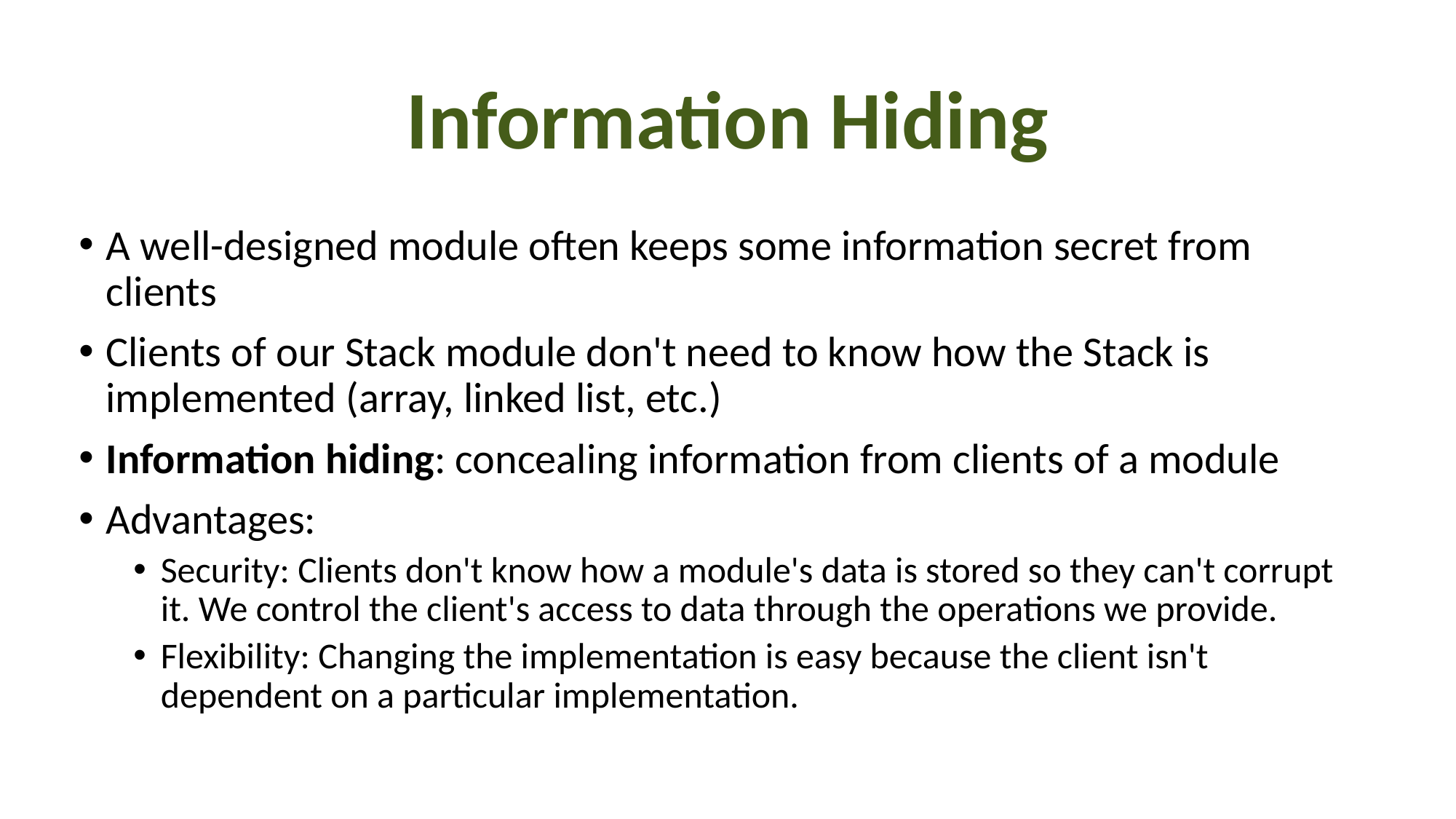

# Information Hiding
A well-designed module often keeps some information secret from clients
Clients of our Stack module don't need to know how the Stack is implemented (array, linked list, etc.)
Information hiding: concealing information from clients of a module
Advantages:
Security: Clients don't know how a module's data is stored so they can't corrupt it. We control the client's access to data through the operations we provide.
Flexibility: Changing the implementation is easy because the client isn't dependent on a particular implementation.